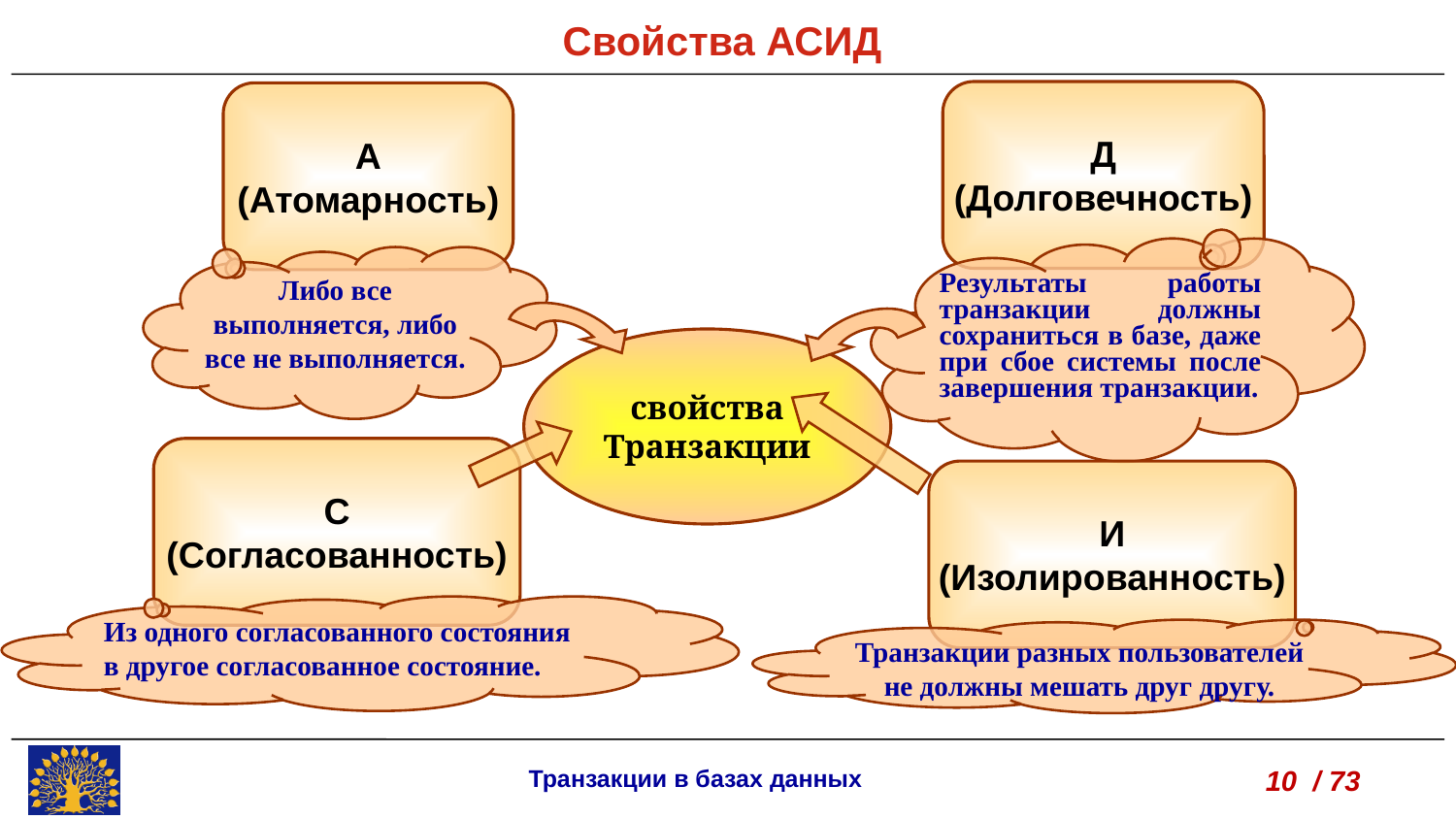

Свойства АСИД
Д
(Долговечность)
A
(Атомарность)
Результаты работы транзакции должны сохраниться в базе, даже при сбое системы после завершения транзакции.

Либо все выполняется, либо все не выполняется.

свойства
Транзакции

С
(Согласованность)
И
(Изолированность)
Из одного согласованного состояния в другое согласованное состояние.

Транзакции разных пользователей не должны мешать друг другу.